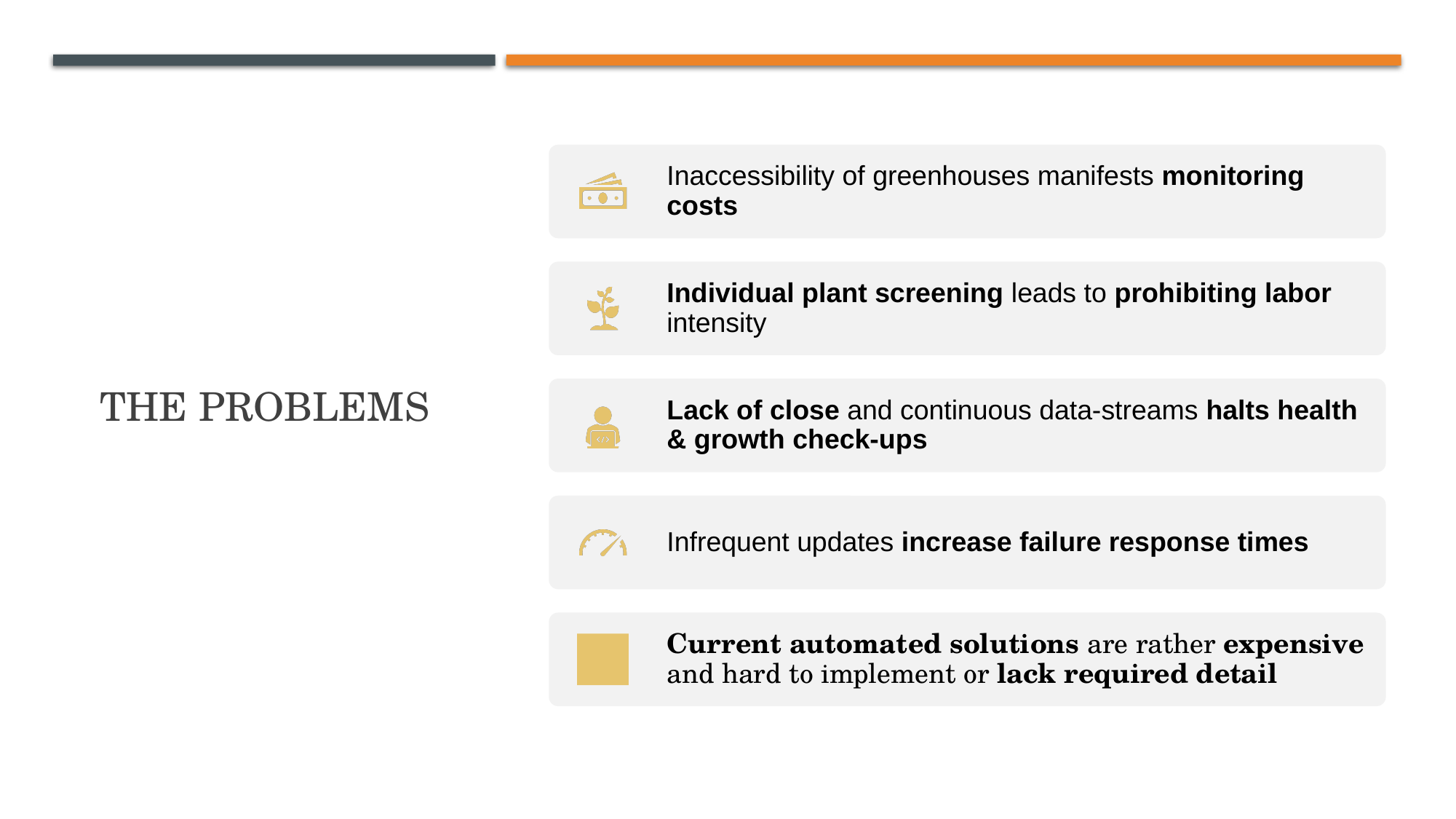

# The problems
Inaccessibility of greenhouses manifests monitoring costs
Individual plant screening leads to prohibiting labor intensity
Lack of close and continuous data-streams halts health & growth check-ups
Infrequent updates increase failure response times
Current automated solutions are rather expensive and hard to implement or lack required detail